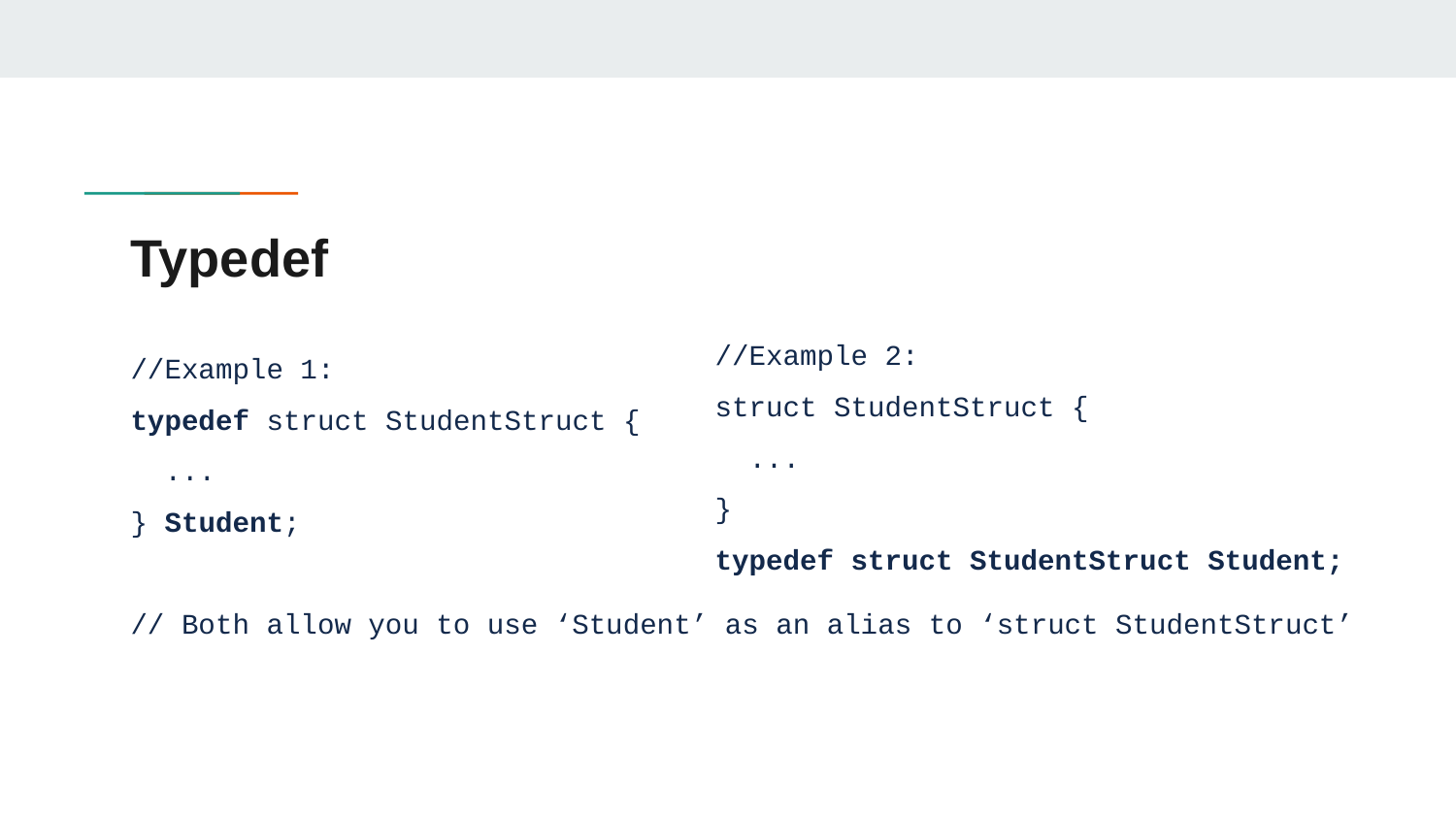

# Typedef
//Example 2:
struct StudentStruct {
  ...
}
typedef struct StudentStruct Student;

//Example 1:
typedef struct StudentStruct {
  ...
} Student;

// Both allow you to use ‘Student’ as an alias to ‘struct StudentStruct’